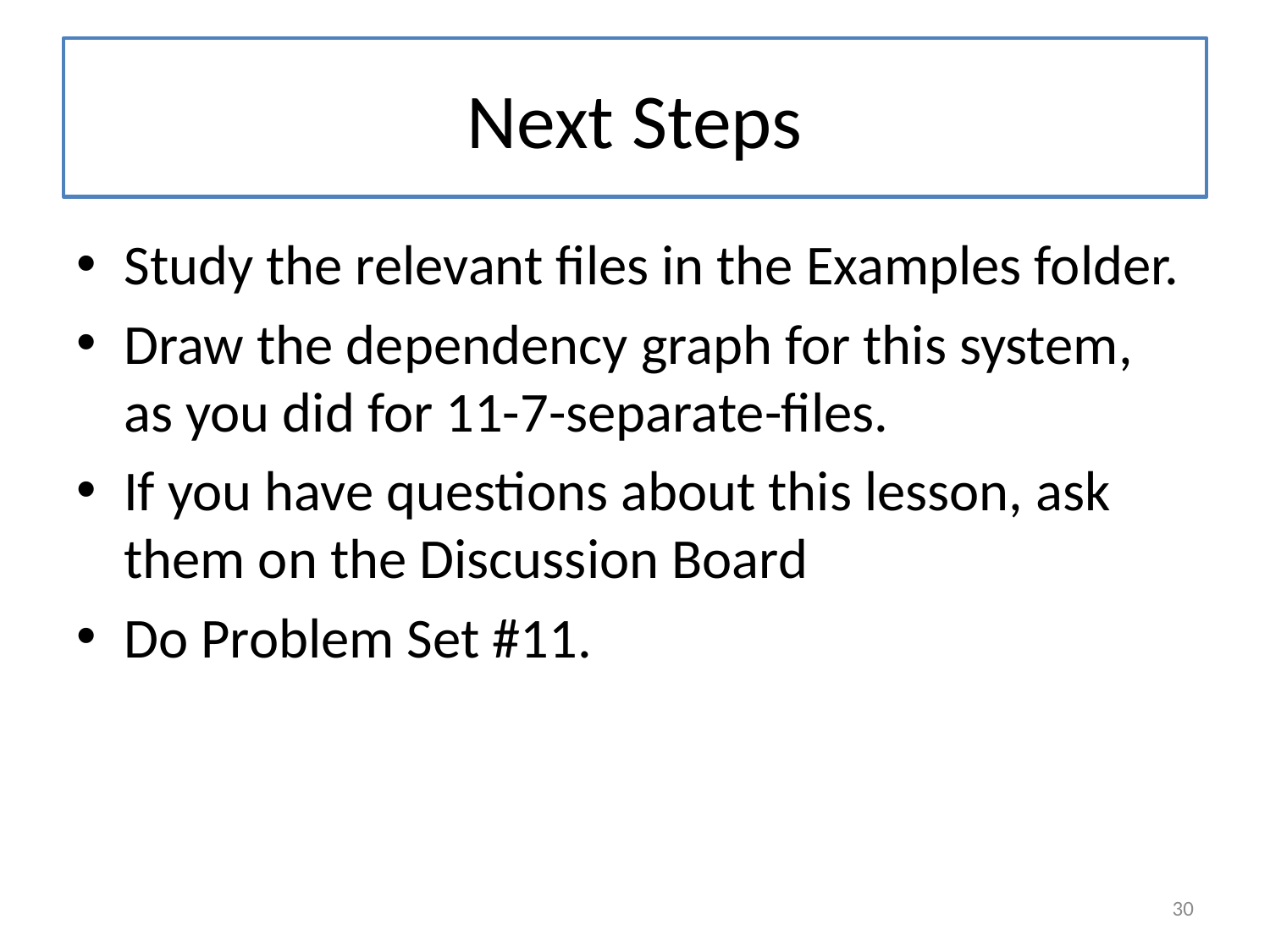

# Next Steps
Study the relevant files in the Examples folder.
Draw the dependency graph for this system, as you did for 11-7-separate-files.
If you have questions about this lesson, ask them on the Discussion Board
Do Problem Set #11.
30